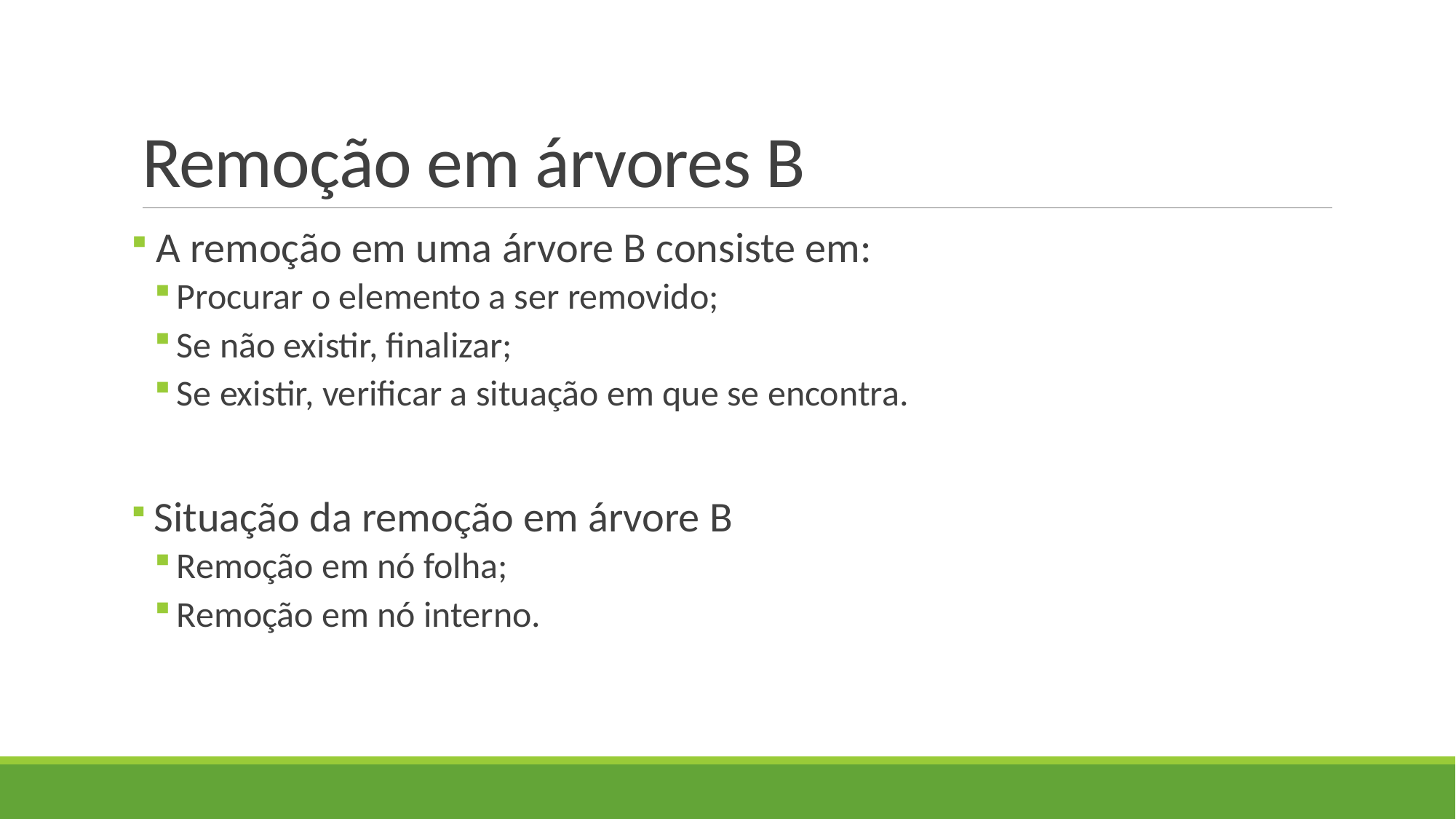

# Remoção em árvores B
 A remoção em uma árvore B consiste em:
Procurar o elemento a ser removido;
Se não existir, finalizar;
Se existir, verificar a situação em que se encontra.

 Situação da remoção em árvore B
Remoção em nó folha;
Remoção em nó interno.